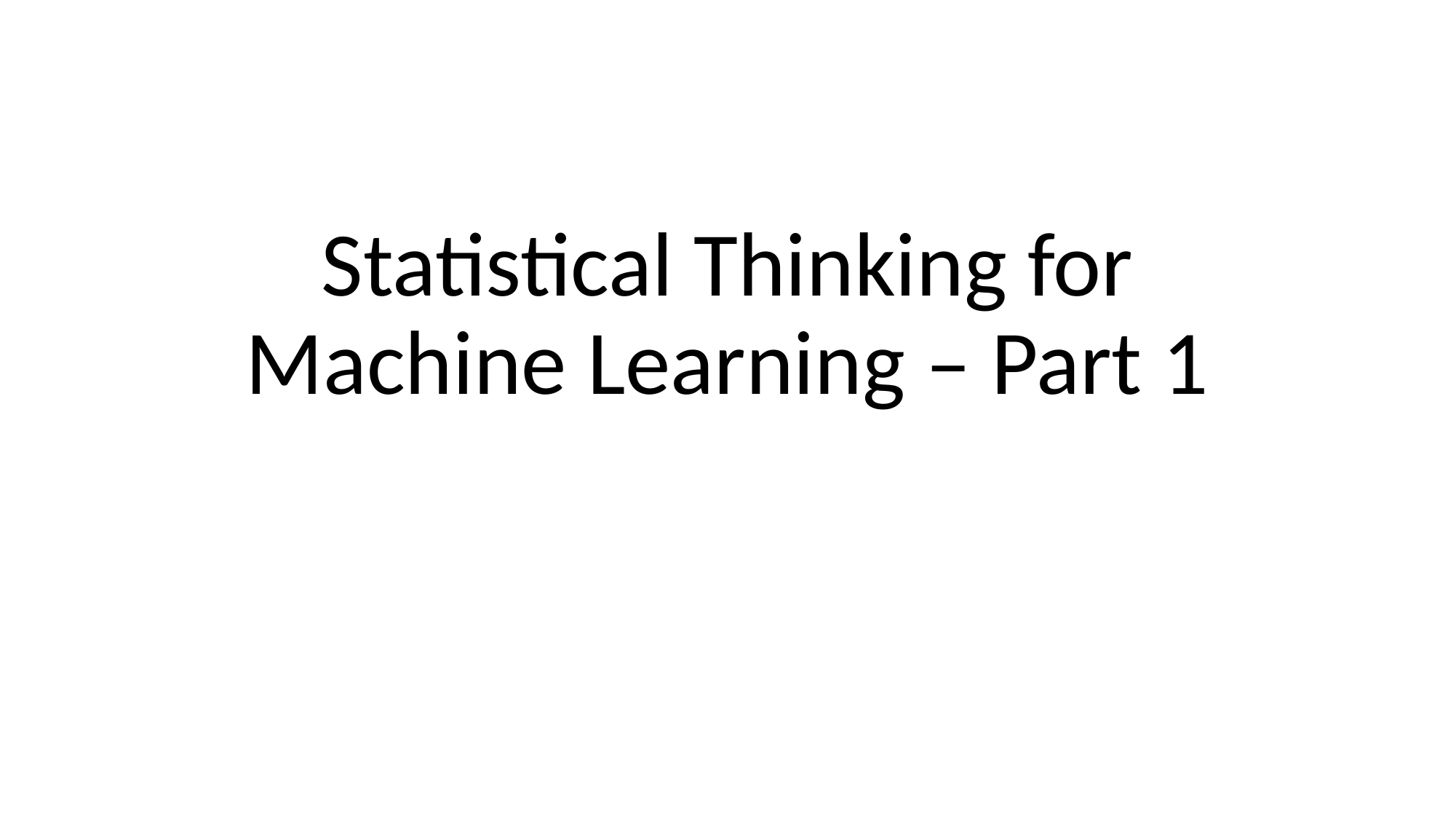

# Statistical Thinking for Machine Learning – Part 1